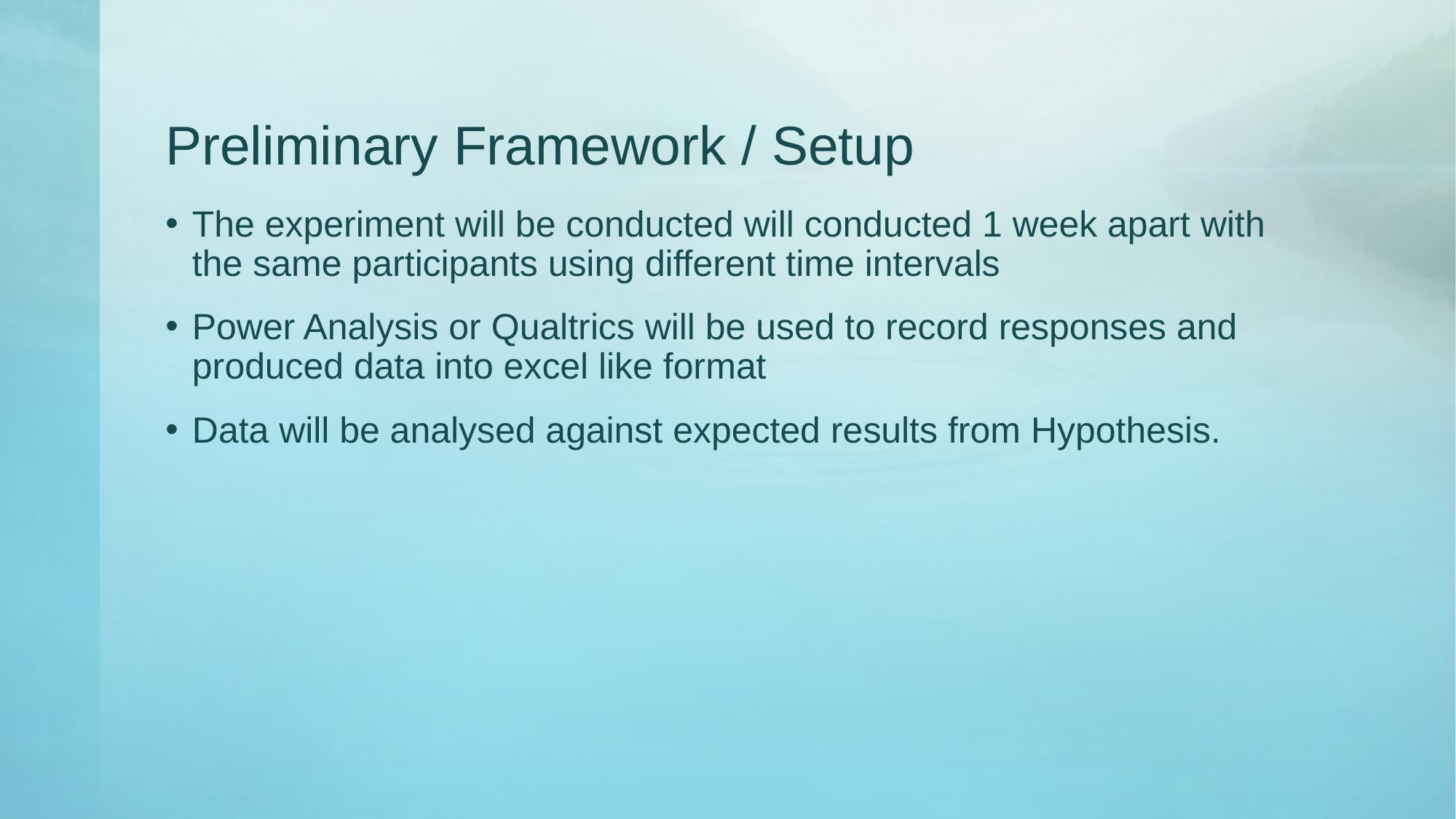

# Preliminary Framework / Setup
The experiment will be conducted will conducted 1 week apart with the same participants using different time intervals
Power Analysis or Qualtrics will be used to record responses and produced data into excel like format
Data will be analysed against expected results from Hypothesis.